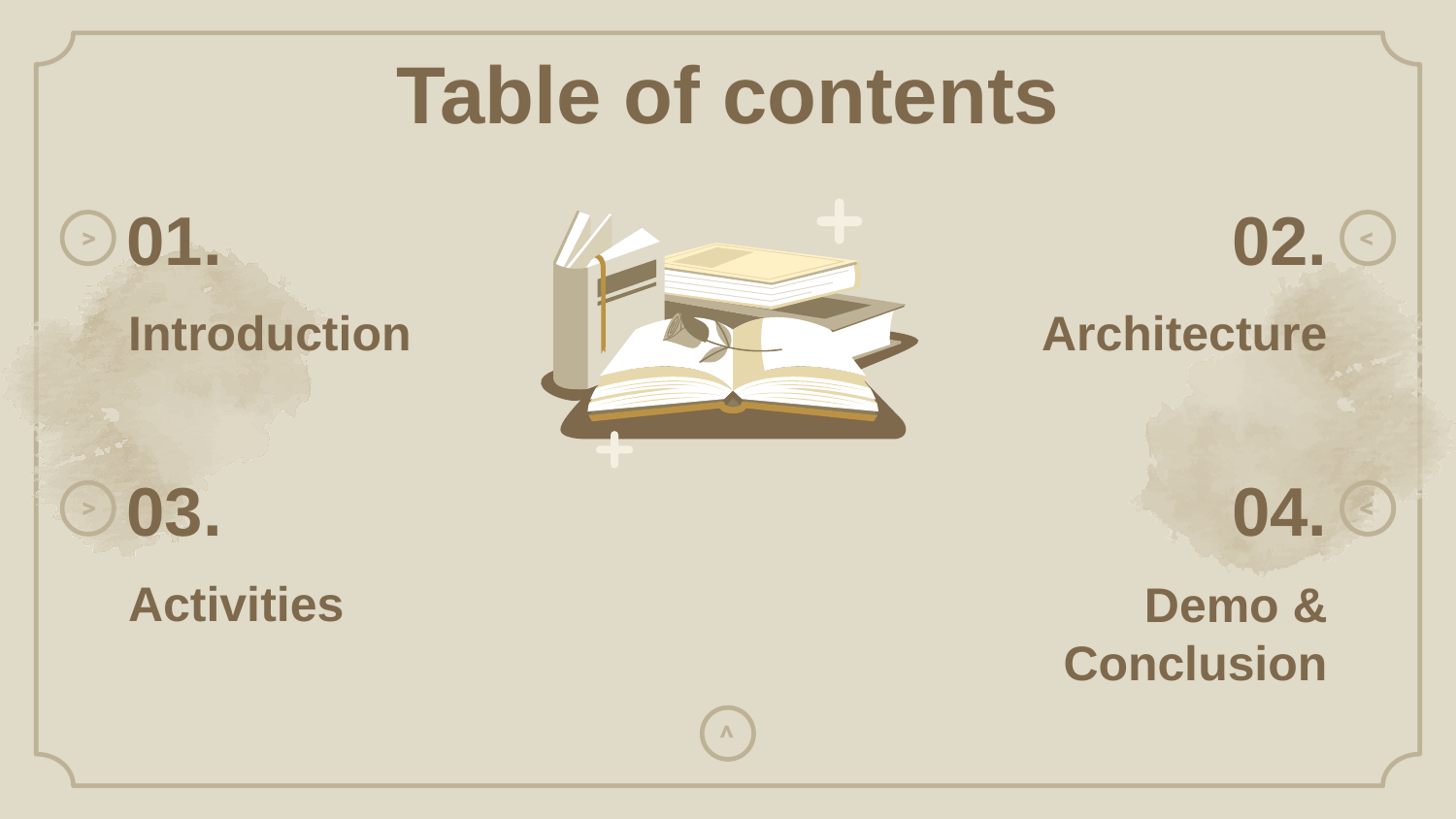

Table of contents
01.
02.

>
<
Architecture
# Introduction
03.
04.
>
<
<
Activities
Demo & Conclusion
<